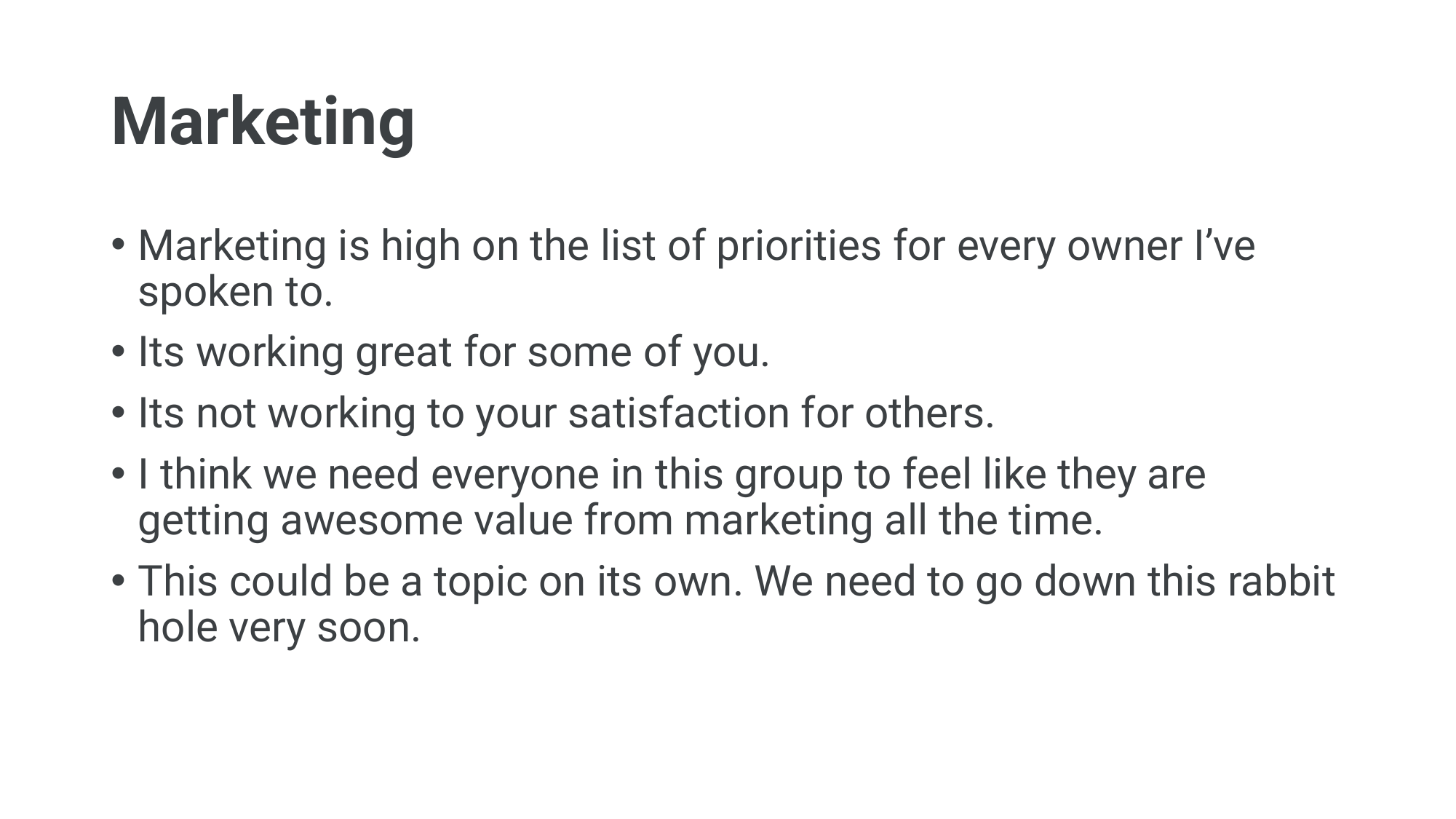

# Marketing
Marketing is high on the list of priorities for every owner I’ve spoken to.
Its working great for some of you.
Its not working to your satisfaction for others.
I think we need everyone in this group to feel like they are getting awesome value from marketing all the time.
This could be a topic on its own. We need to go down this rabbit hole very soon.